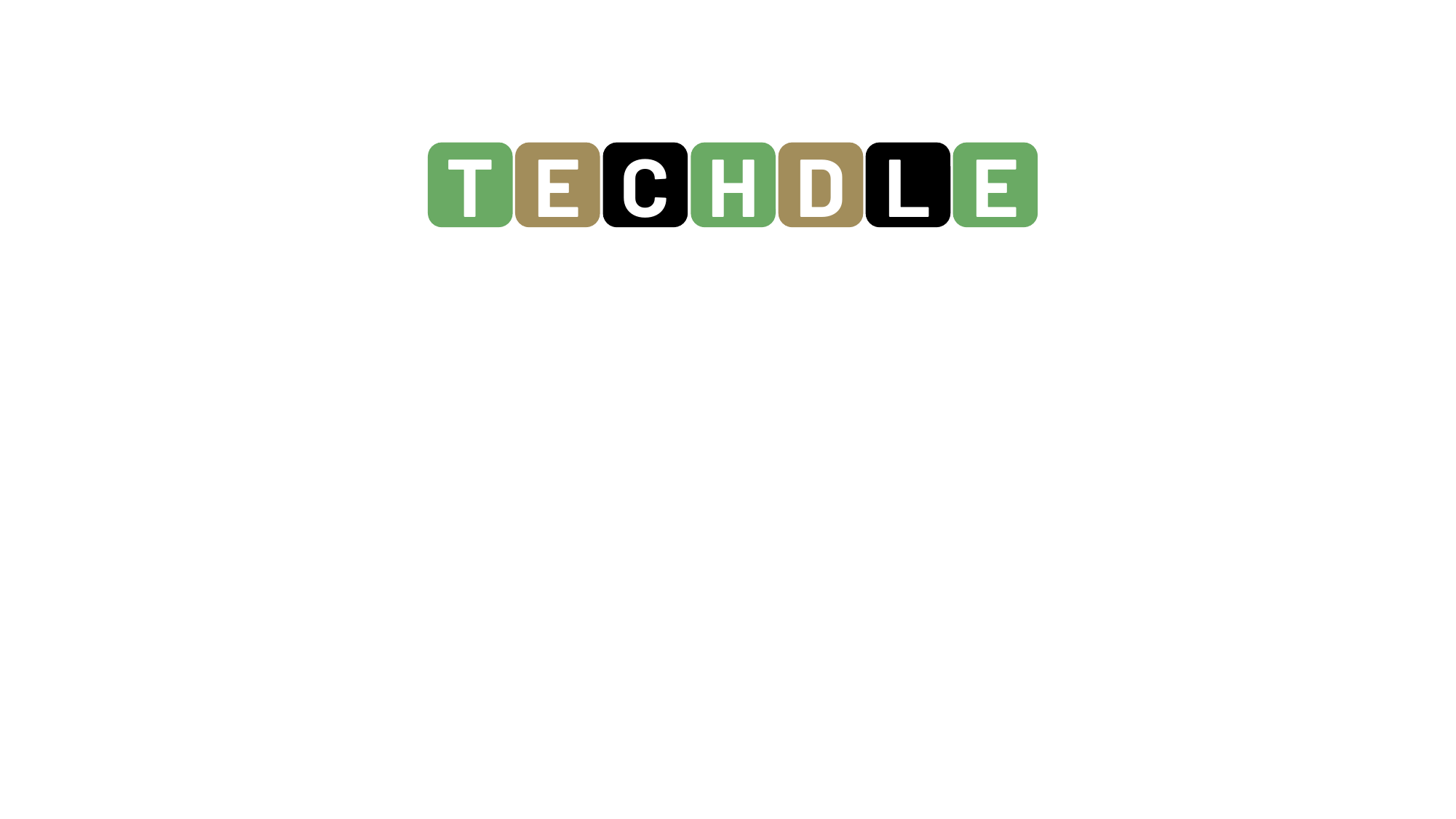

T

E

C

H

D

L
E